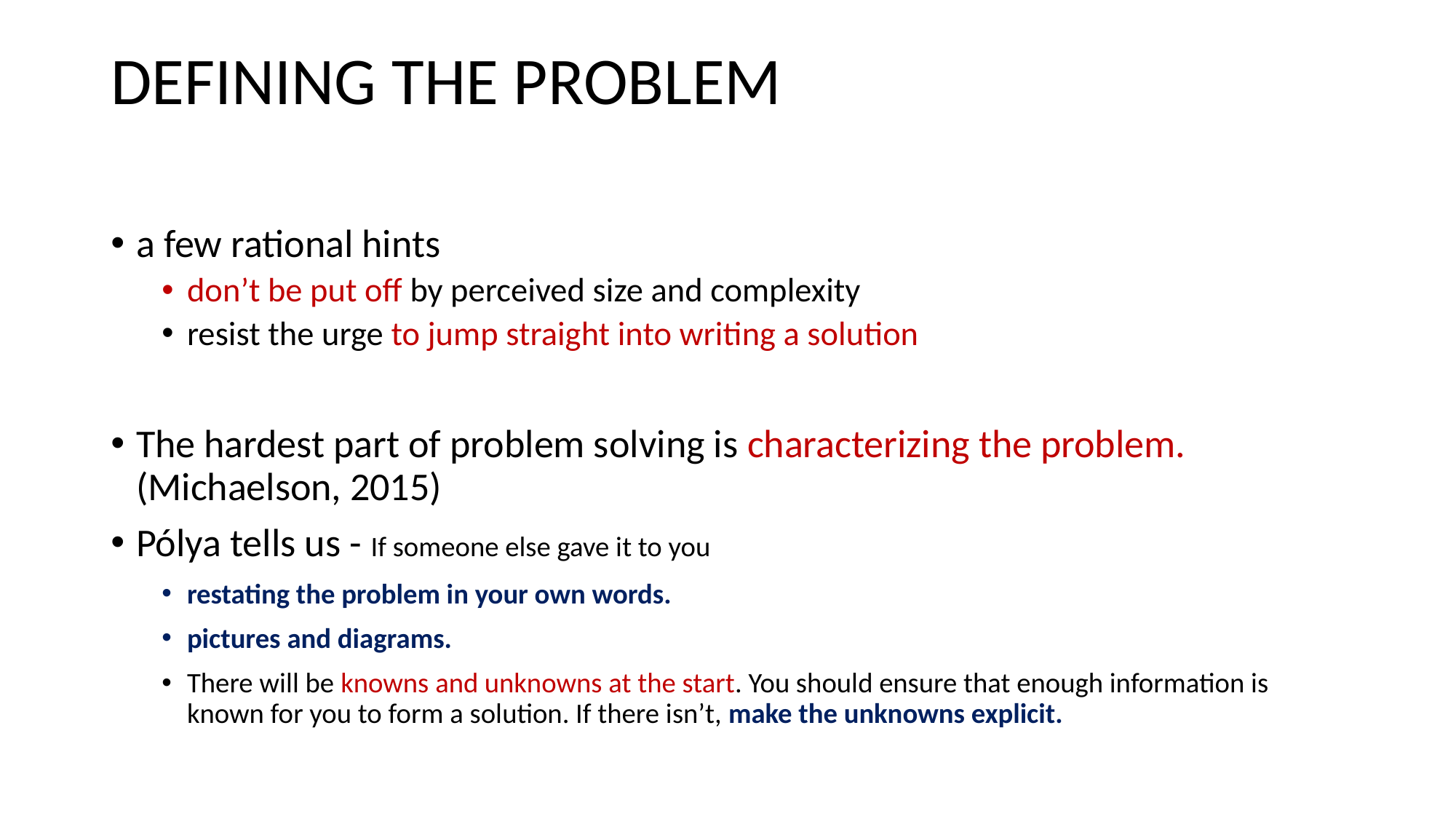

# DEFINING THE PROBLEM
a few rational hints
don’t be put off by perceived size and complexity
resist the urge to jump straight into writing a solution

The hardest part of problem solving is characterizing the problem. 					(Michaelson, 2015)
Pólya tells us - If someone else gave it to you
restating the problem in your own words.
pictures and diagrams.
There will be knowns and unknowns at the start. You should ensure that enough information is known for you to form a solution. If there isn’t, make the unknowns explicit.